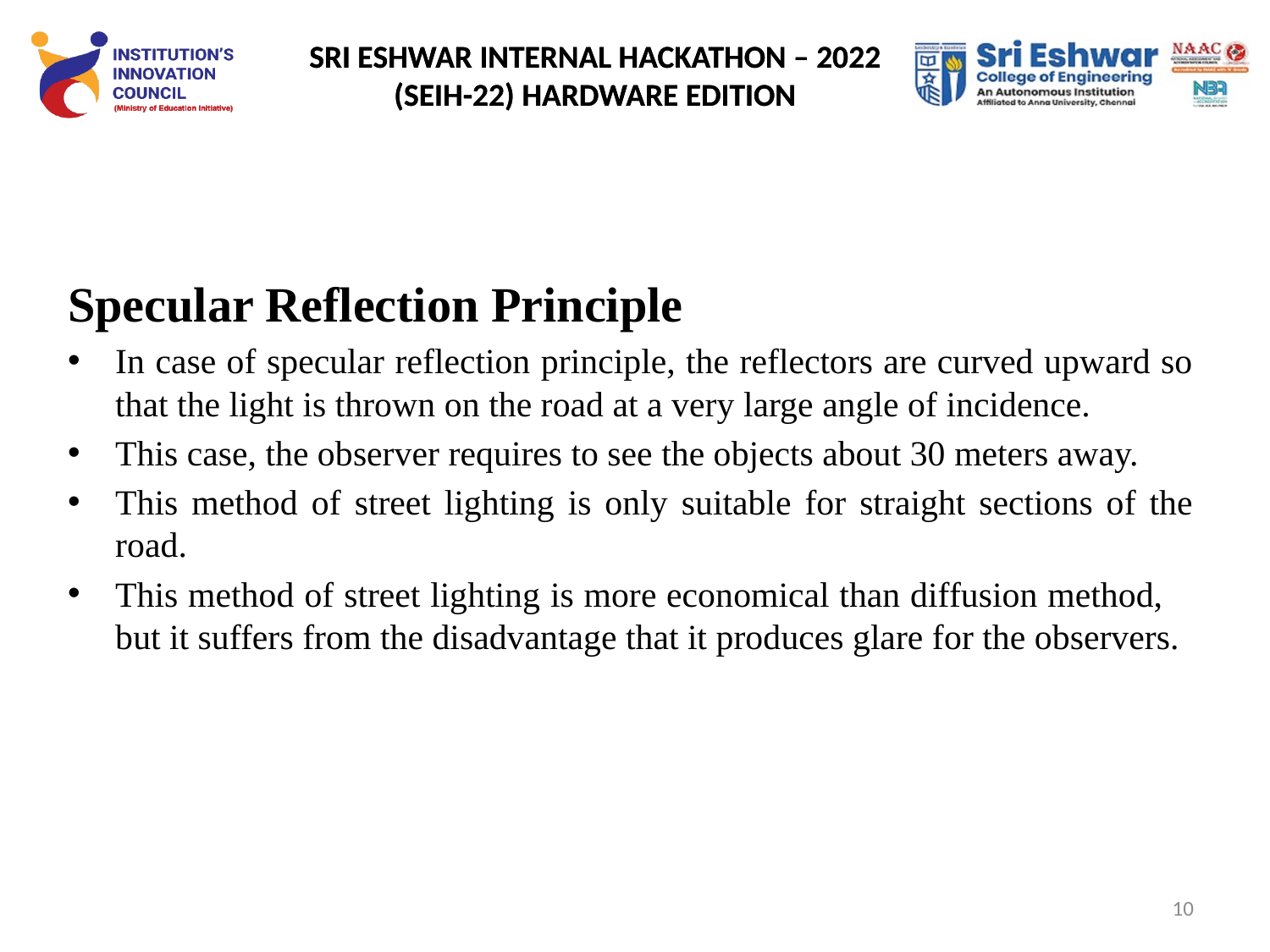

Specular Reflection Principle
In case of specular reflection principle, the reflectors are curved upward so that the light is thrown on the road at a very large angle of incidence.
This case, the observer requires to see the objects about 30 meters away.
This method of street lighting is only suitable for straight sections of the road.
This method of street lighting is more economical than diffusion method,    but it suffers from the disadvantage that it produces glare for the observers.

10